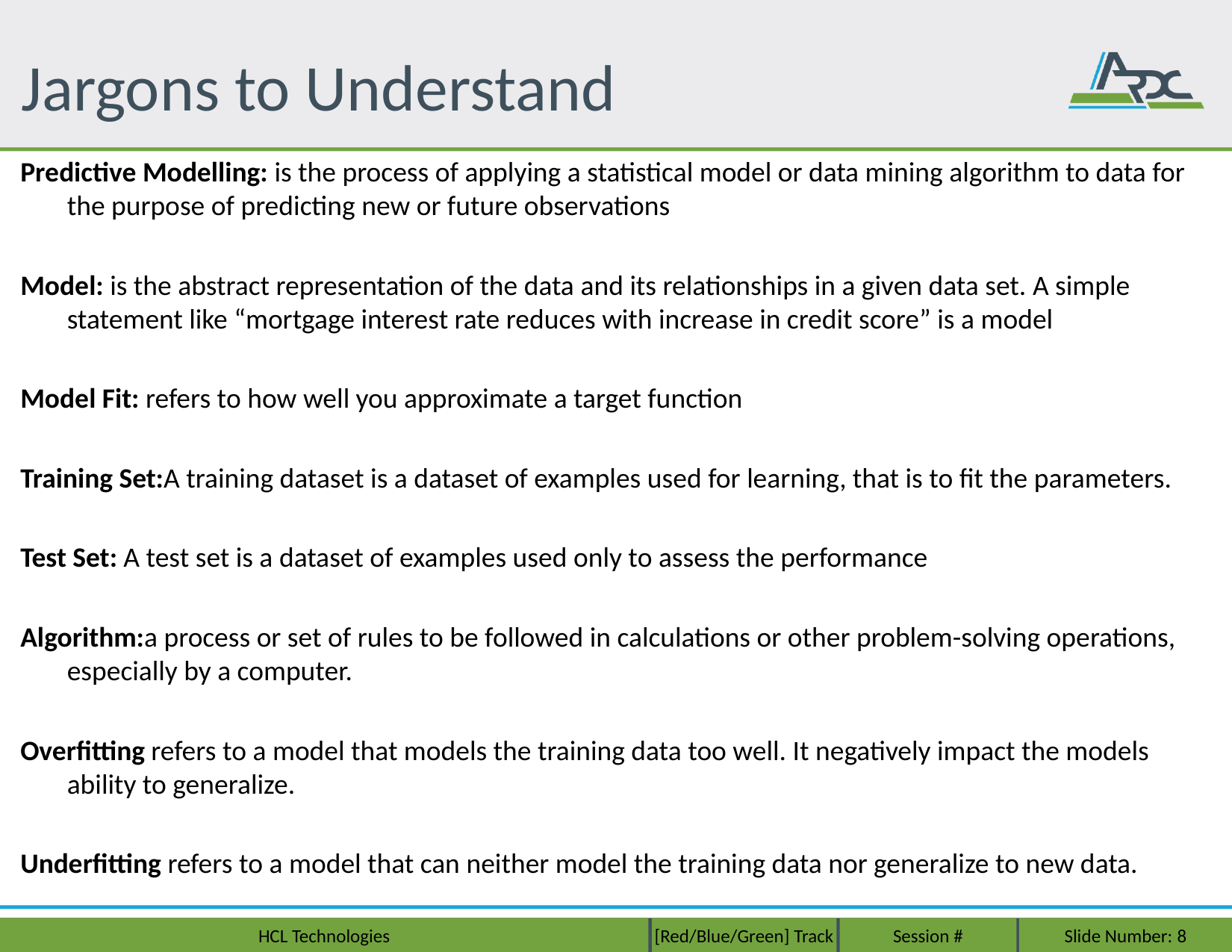

# Jargons to Understand
Predictive Modelling: is the process of applying a statistical model or data mining algorithm to data for the purpose of predicting new or future observations

Model: is the abstract representation of the data and its relationships in a given data set. A simple statement like “mortgage interest rate reduces with increase in credit score” is a model

Model Fit: refers to how well you approximate a target function

Training Set:A training dataset is a dataset of examples used for learning, that is to fit the parameters.

Test Set: A test set is a dataset of examples used only to assess the performance

Algorithm:a process or set of rules to be followed in calculations or other problem-solving operations, especially by a computer.

Overfitting refers to a model that models the training data too well. It negatively impact the models ability to generalize.

Underfitting refers to a model that can neither model the training data nor generalize to new data.